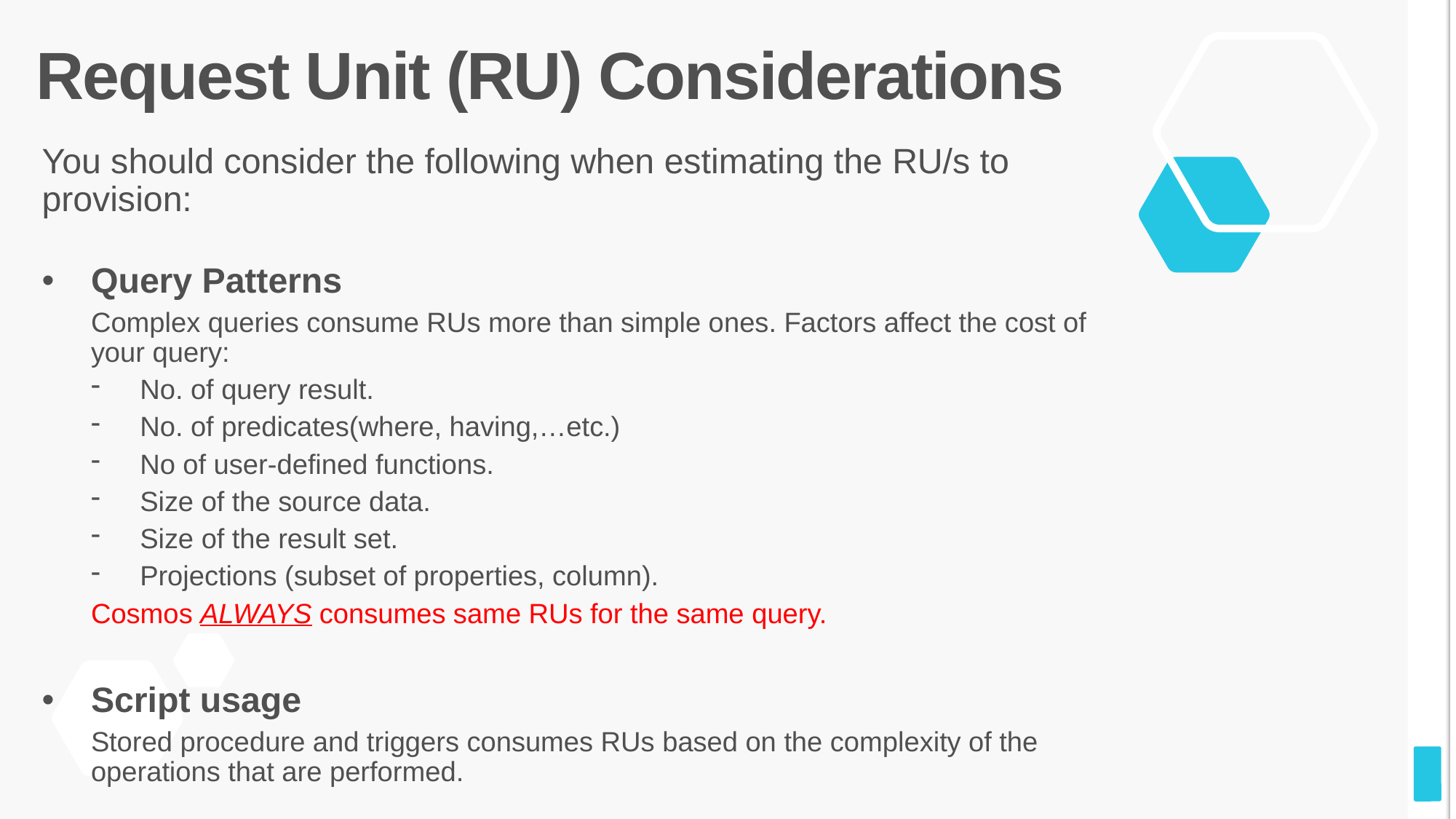

# Request Unit (RU) Considerations
You should consider the following when estimating the RU/s to provision:

Query Patterns
Complex queries consume RUs more than simple ones. Factors affect the cost of your query:
No. of query result.
No. of predicates(where, having,…etc.)
No of user-defined functions.
Size of the source data.
Size of the result set.
Projections (subset of properties, column).
Cosmos ALWAYS consumes same RUs for the same query.

Script usage
Stored procedure and triggers consumes RUs based on the complexity of the operations that are performed.